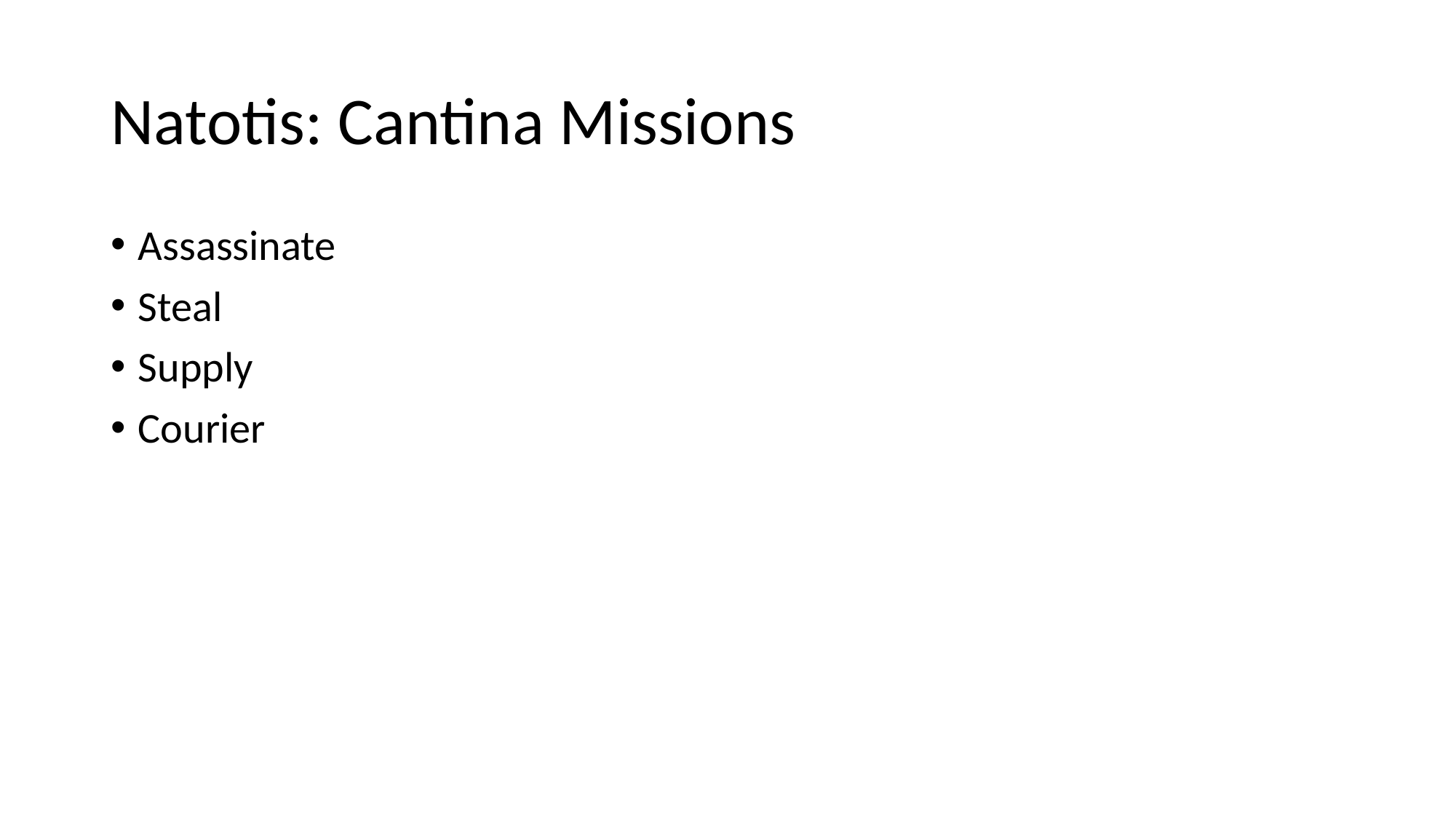

# Natotis: Cantina Missions
Assassinate
Steal
Supply
Courier